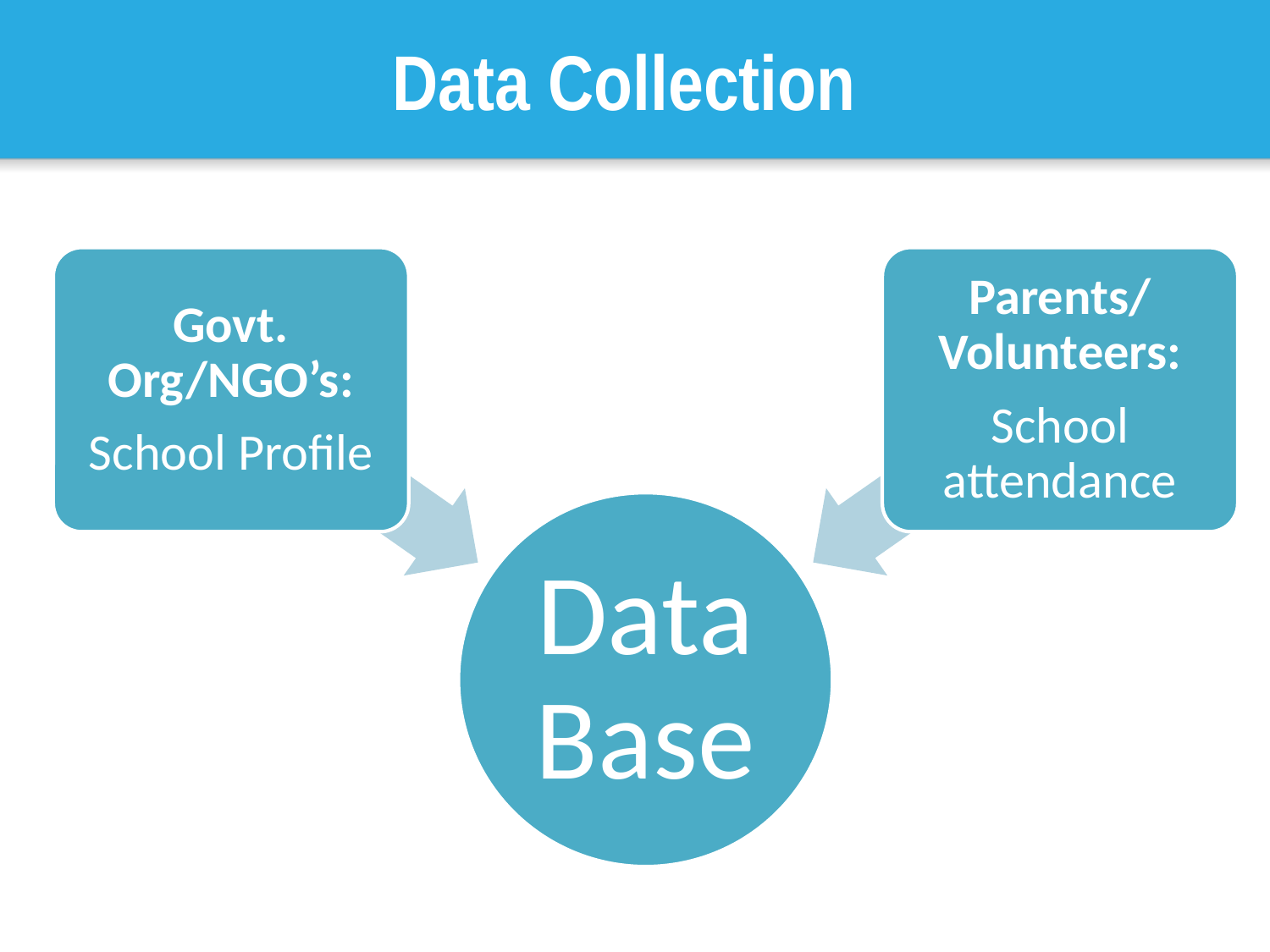

Data Collection
Data Base
Govt. Org/NGO’s:
School Profile
Parents/ Volunteers:
School attendance